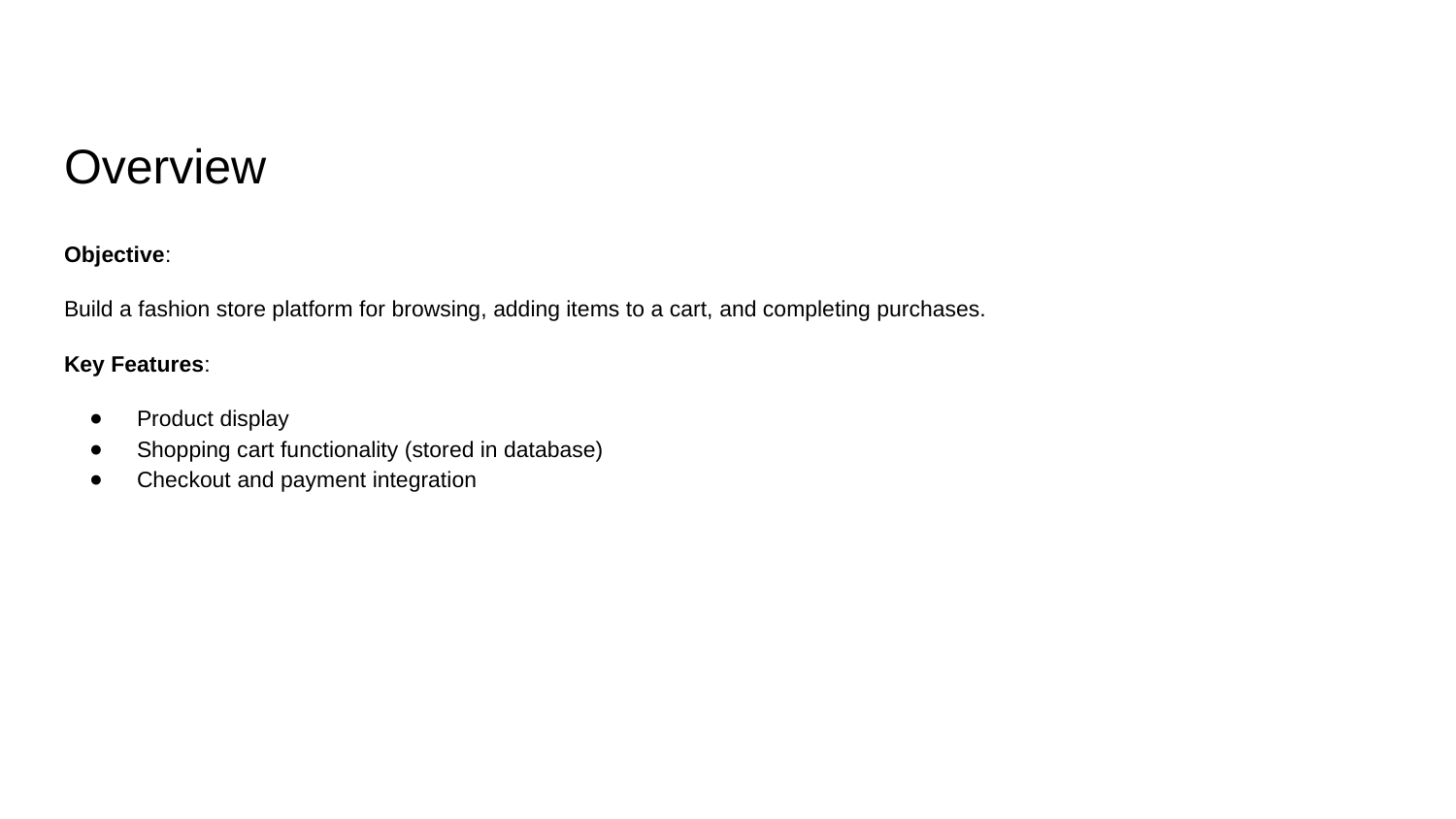

# Overview
Objective:
Build a fashion store platform for browsing, adding items to a cart, and completing purchases.
Key Features:
Product display
Shopping cart functionality (stored in database)
Checkout and payment integration